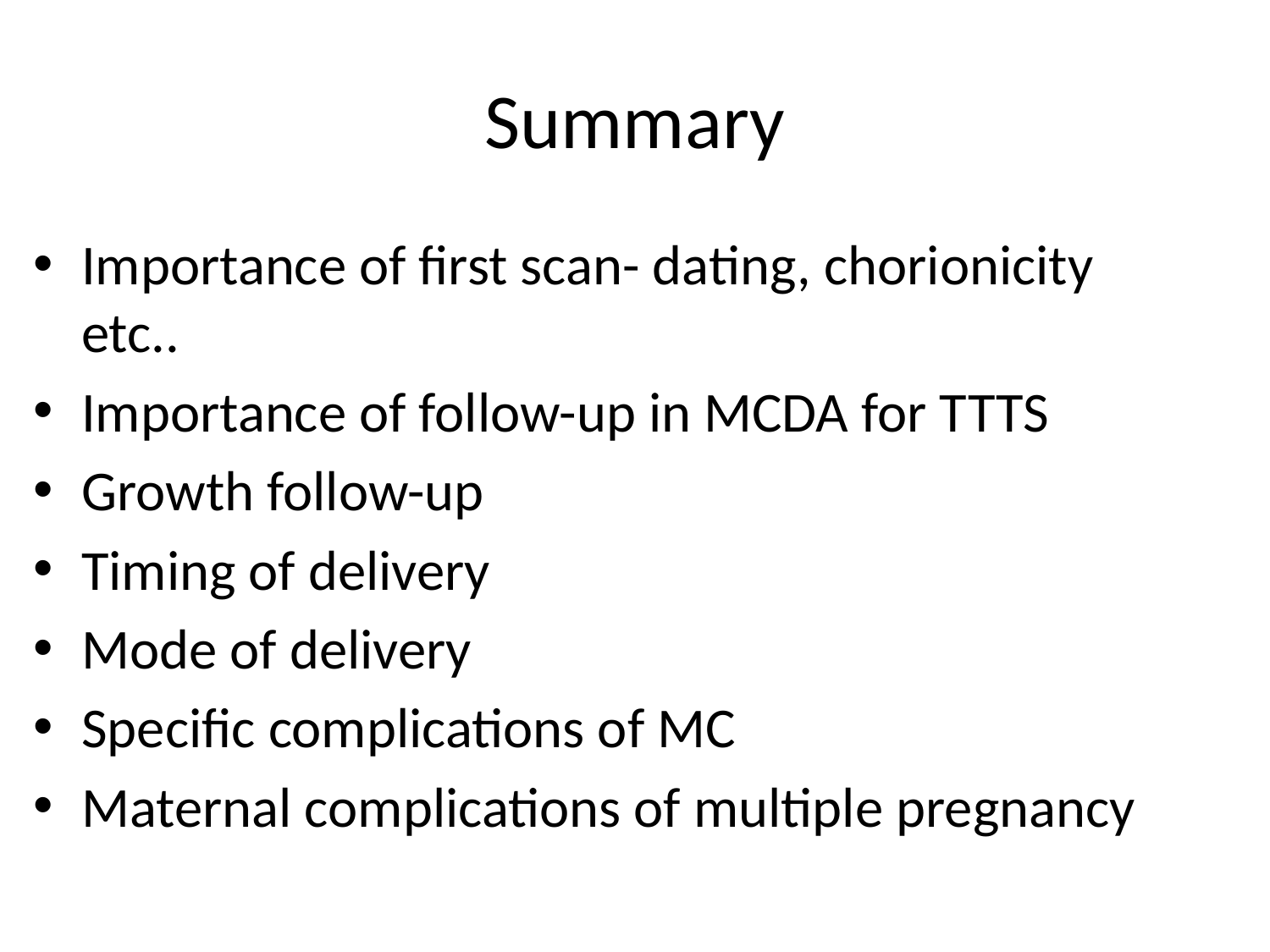

# Summary
Importance of first scan- dating, chorionicity etc..
Importance of follow-up in MCDA for TTTS
Growth follow-up
Timing of delivery
Mode of delivery
Specific complications of MC
Maternal complications of multiple pregnancy